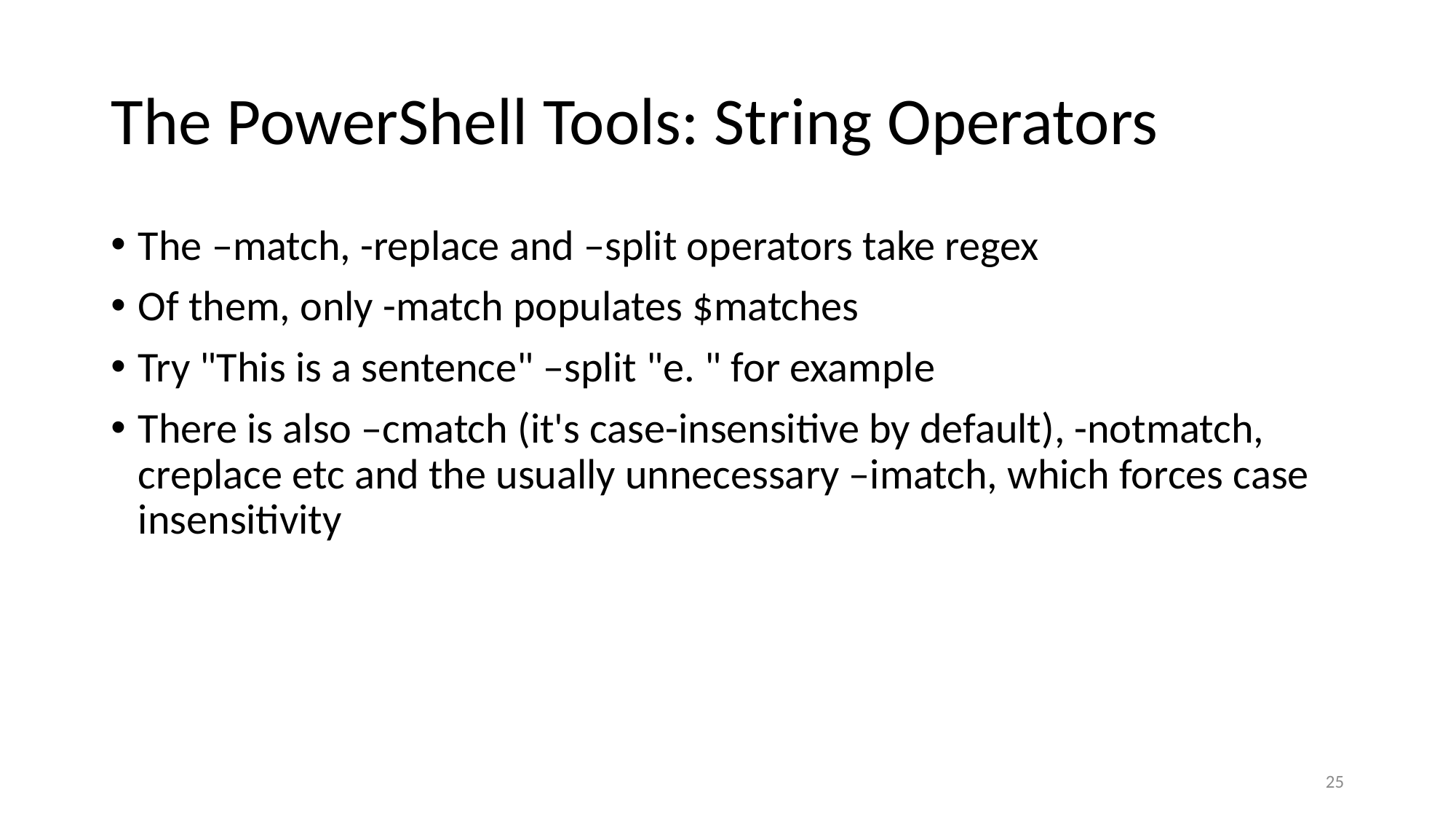

# The PowerShell Tools: String Operators
The –match, -replace and –split operators take regex
Of them, only -match populates $matches
Try "This is a sentence" –split "e. " for example
There is also –cmatch (it's case-insensitive by default), -notmatch, creplace etc and the usually unnecessary –imatch, which forces case insensitivity
25